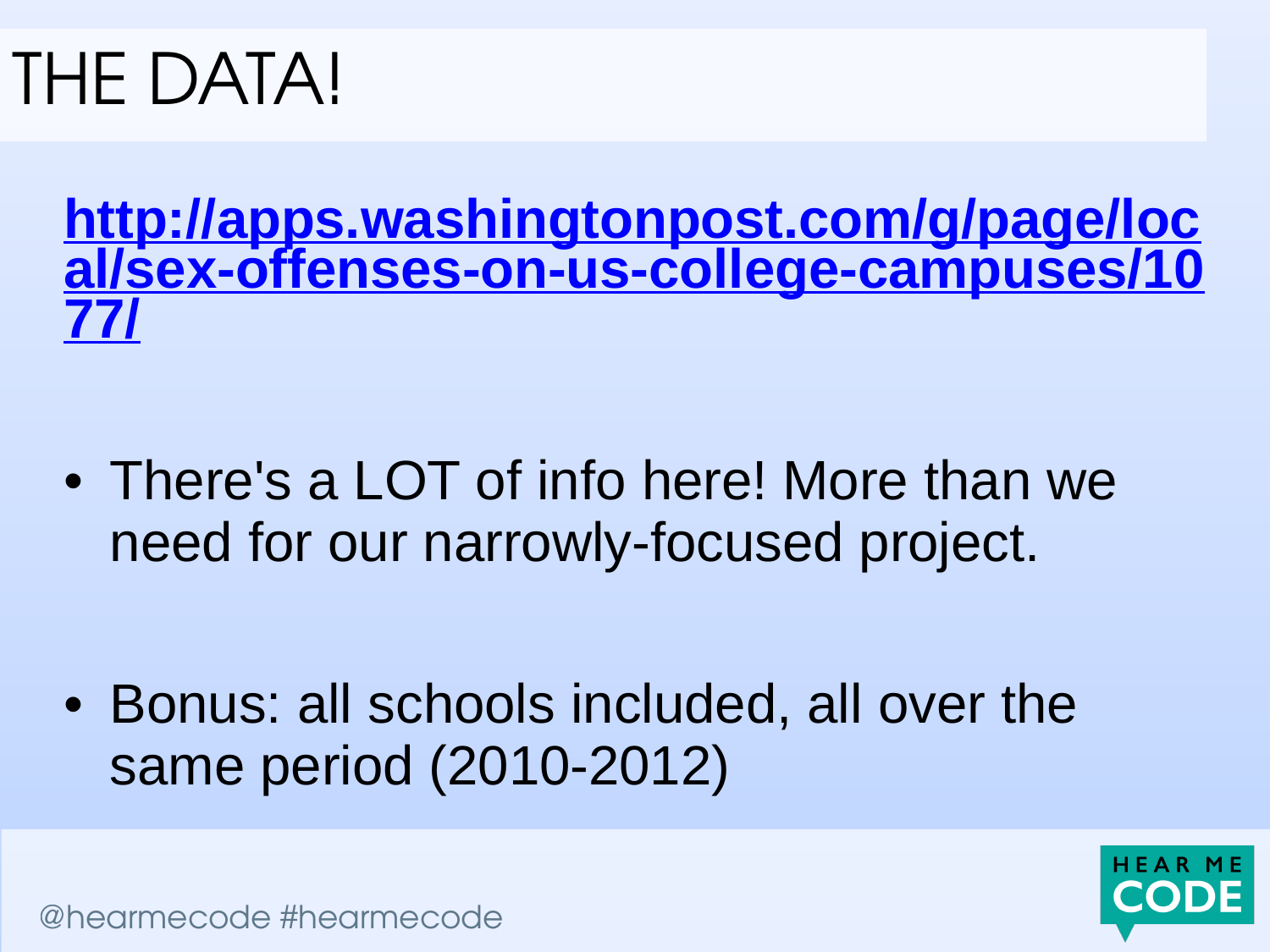

the data!
http://apps.washingtonpost.com/g/page/local/sex-offenses-on-us-college-campuses/1077/

There's a LOT of info here! More than we need for our narrowly-focused project.

Bonus: all schools included, all over the same period (2010-2012)
8